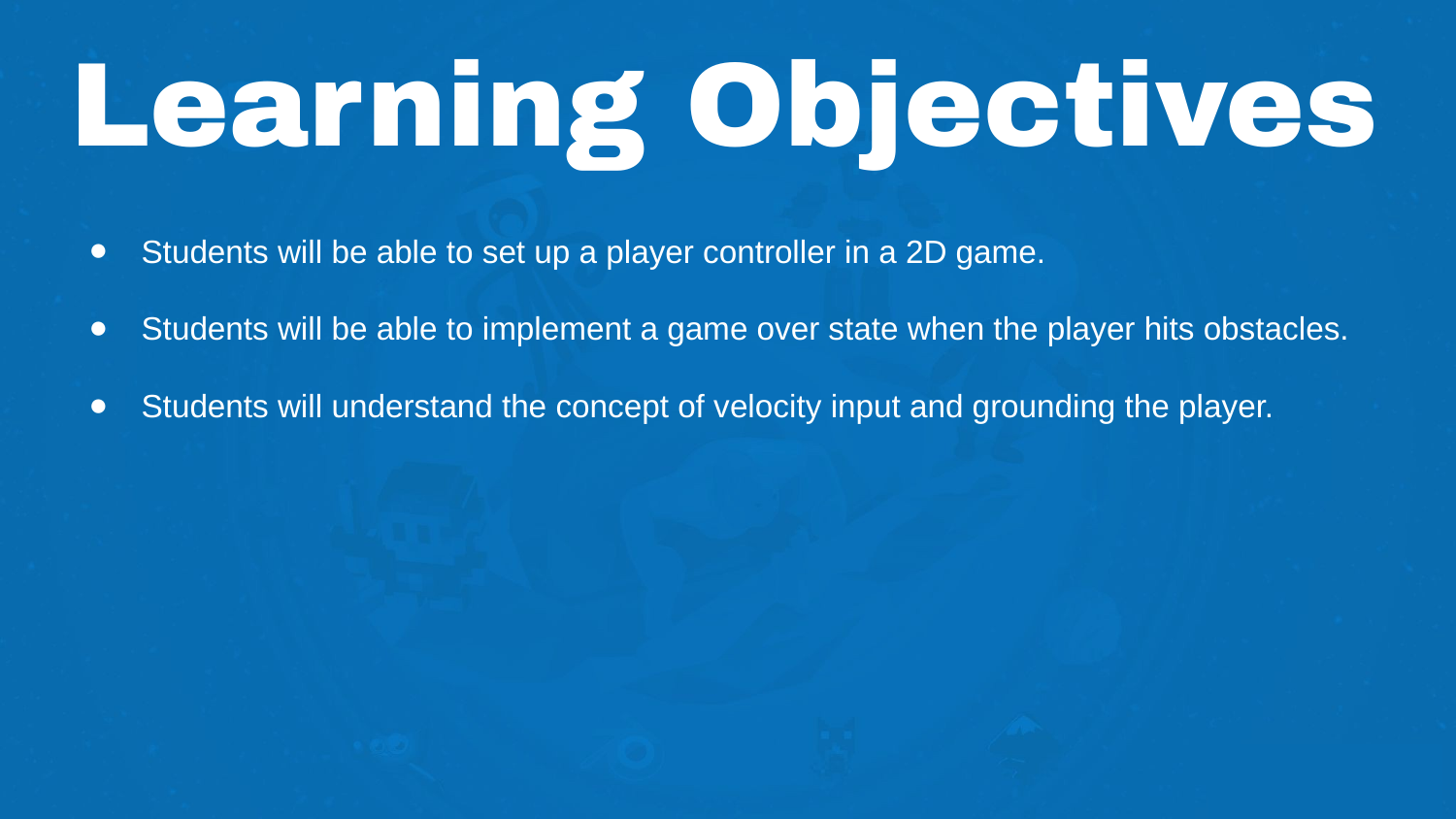

# Learning Objectives
Students will be able to set up a player controller in a 2D game.

Students will be able to implement a game over state when the player hits obstacles.

Students will understand the concept of velocity input and grounding the player.